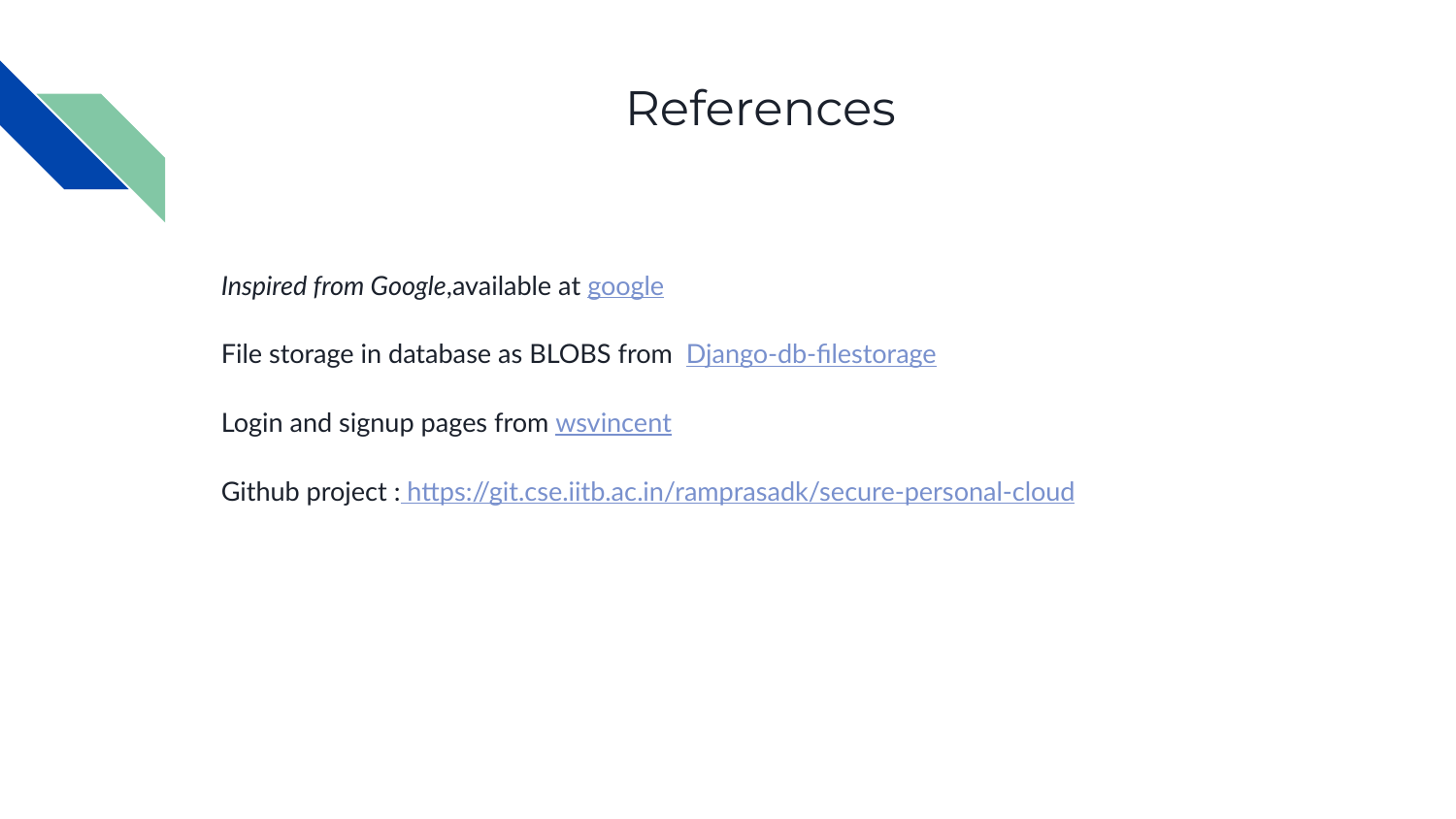

# References
Inspired from Google,available at google
File storage in database as BLOBS from  Django-db-filestorage
Login and signup pages from wsvincent
Github project : https://git.cse.iitb.ac.in/ramprasadk/secure-personal-cloud